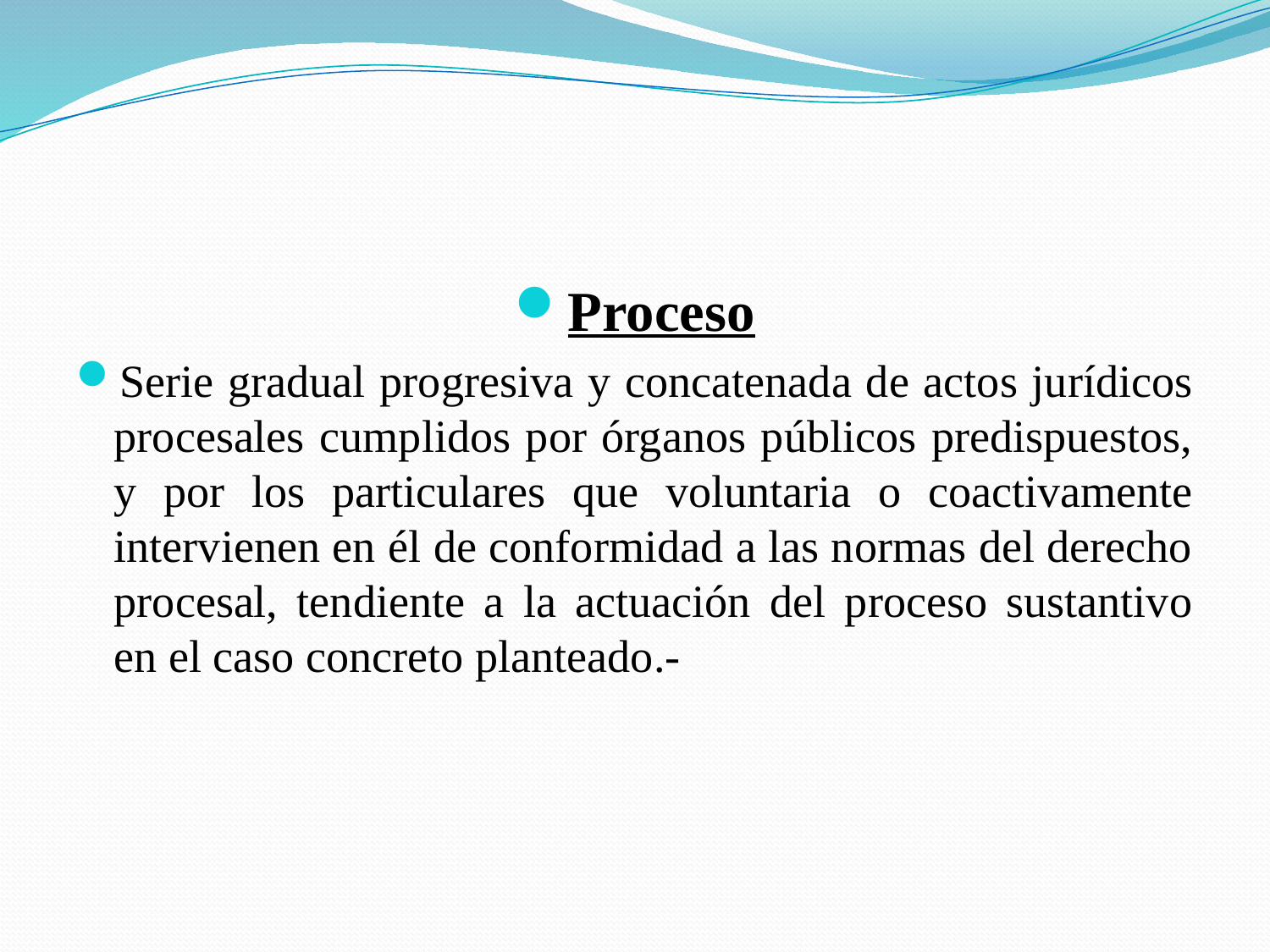

#
Proceso
Serie gradual progresiva y concatenada de actos jurídicos procesales cumplidos por órganos públicos predispuestos, y por los particulares que voluntaria o coactivamente intervienen en él de conformidad a las normas del derecho procesal, tendiente a la actuación del proceso sustantivo en el caso concreto planteado.-